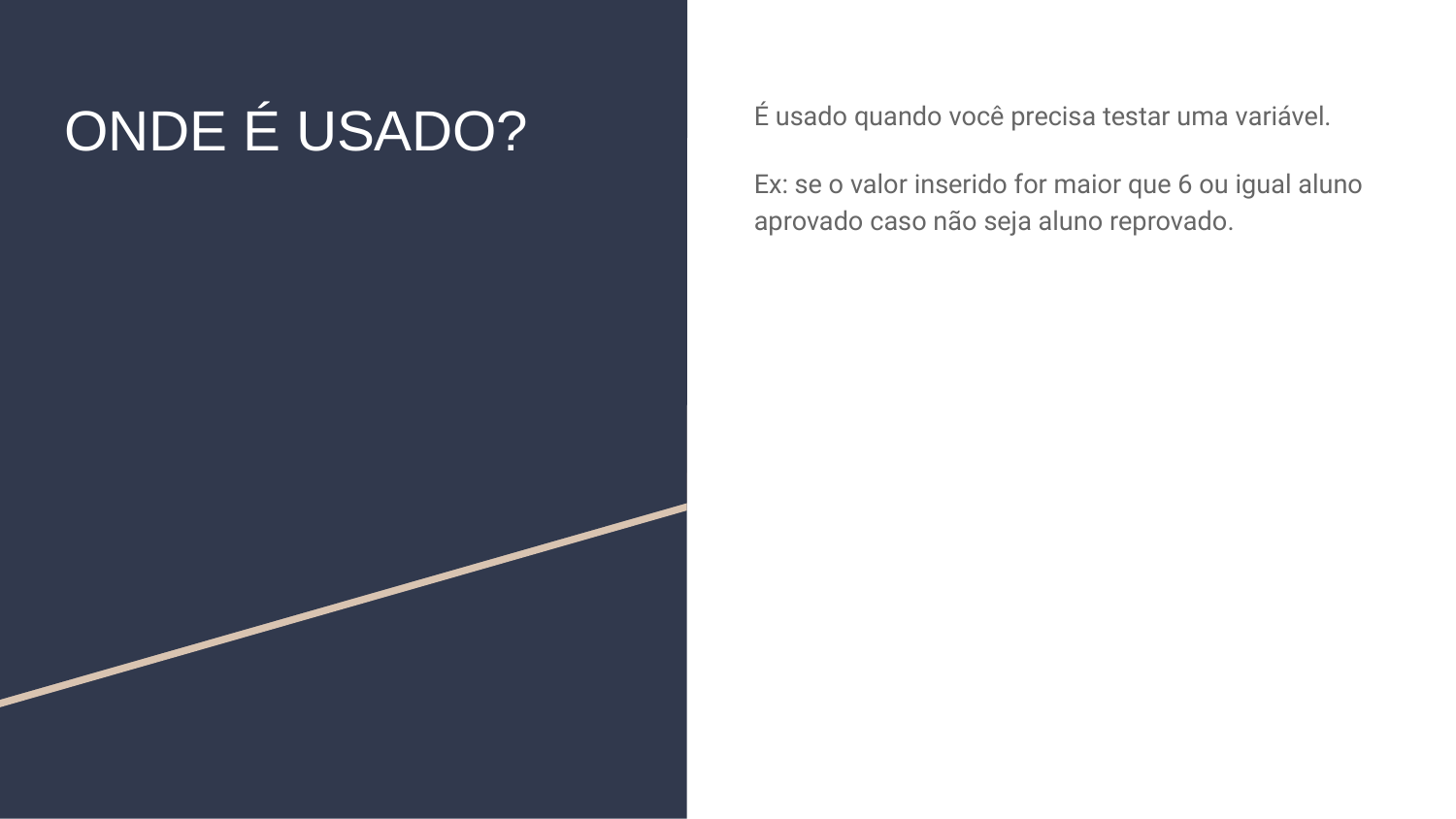

# ONDE É USADO?
É usado quando você precisa testar uma variável.
Ex: se o valor inserido for maior que 6 ou igual aluno aprovado caso não seja aluno reprovado.